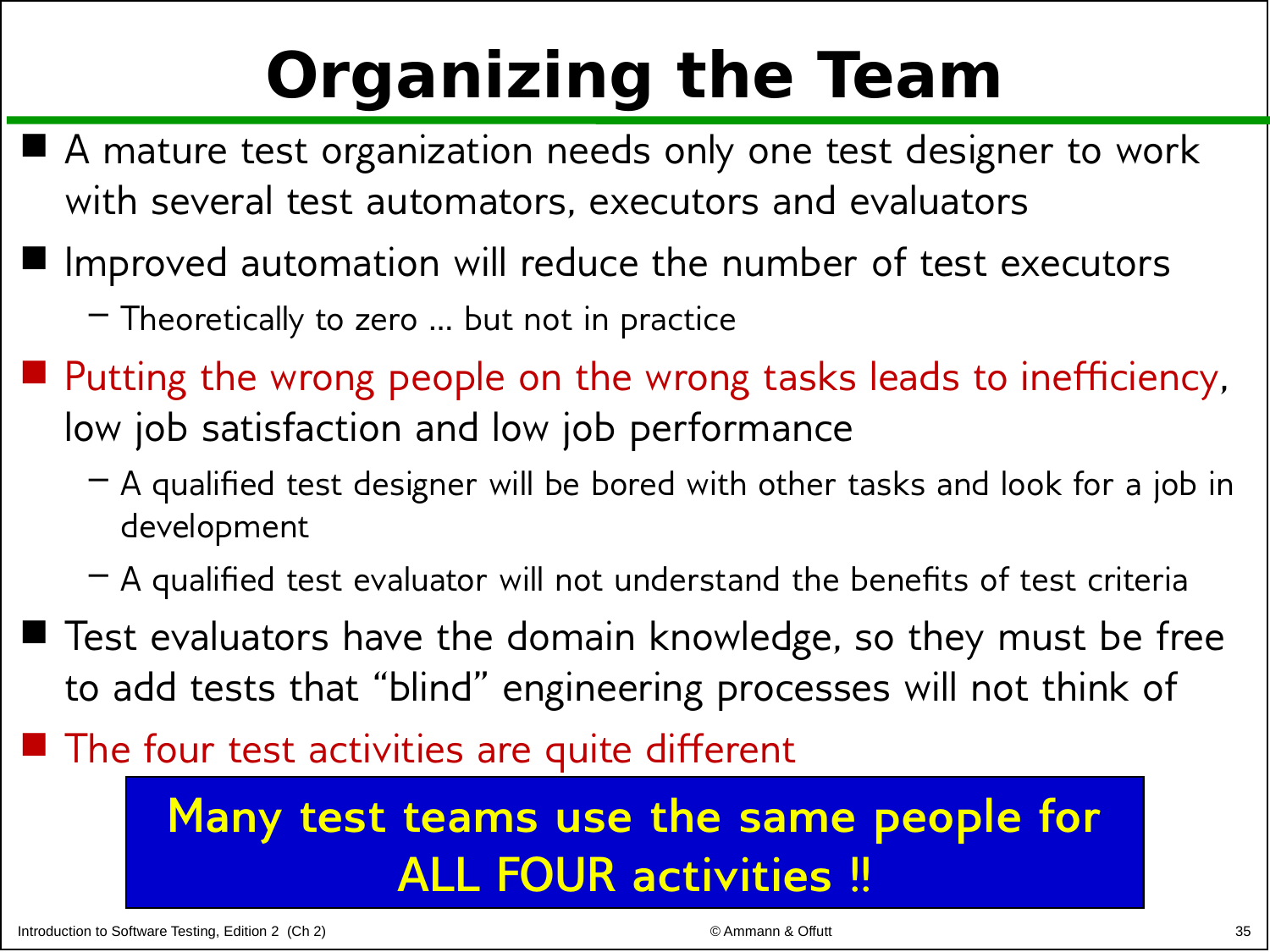

# Organizing the Team
A mature test organization needs only one test designer to work with several test automators, executors and evaluators
Improved automation will reduce the number of test executors
Theoretically to zero … but not in practice
Putting the wrong people on the wrong tasks leads to inefficiency, low job satisfaction and low job performance
A qualified test designer will be bored with other tasks and look for a job in development
A qualified test evaluator will not understand the benefits of test criteria
Test evaluators have the domain knowledge, so they must be free to add tests that “blind” engineering processes will not think of
The four test activities are quite different
Many test teams use the same people for ALL FOUR activities !!
35
© Ammann & Offutt
Introduction to Software Testing, Edition 2  (Ch 2)